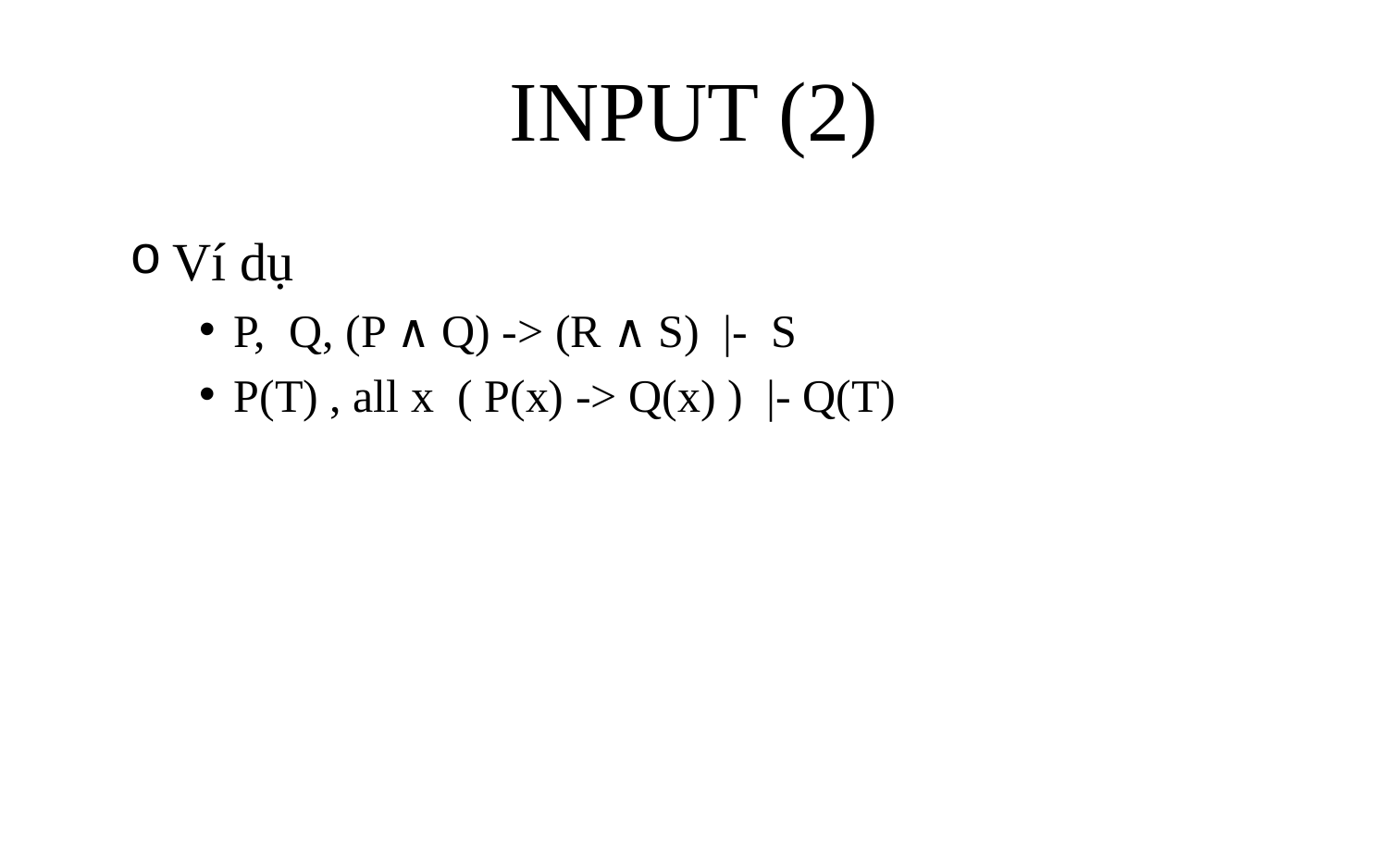

# INPUT (2)

Ví dụ
P,  Q, (P ∧ Q) -> (R ∧ S)  |-  S
P(T) , all x  ( P(x) -> Q(x) )  |- Q(T)